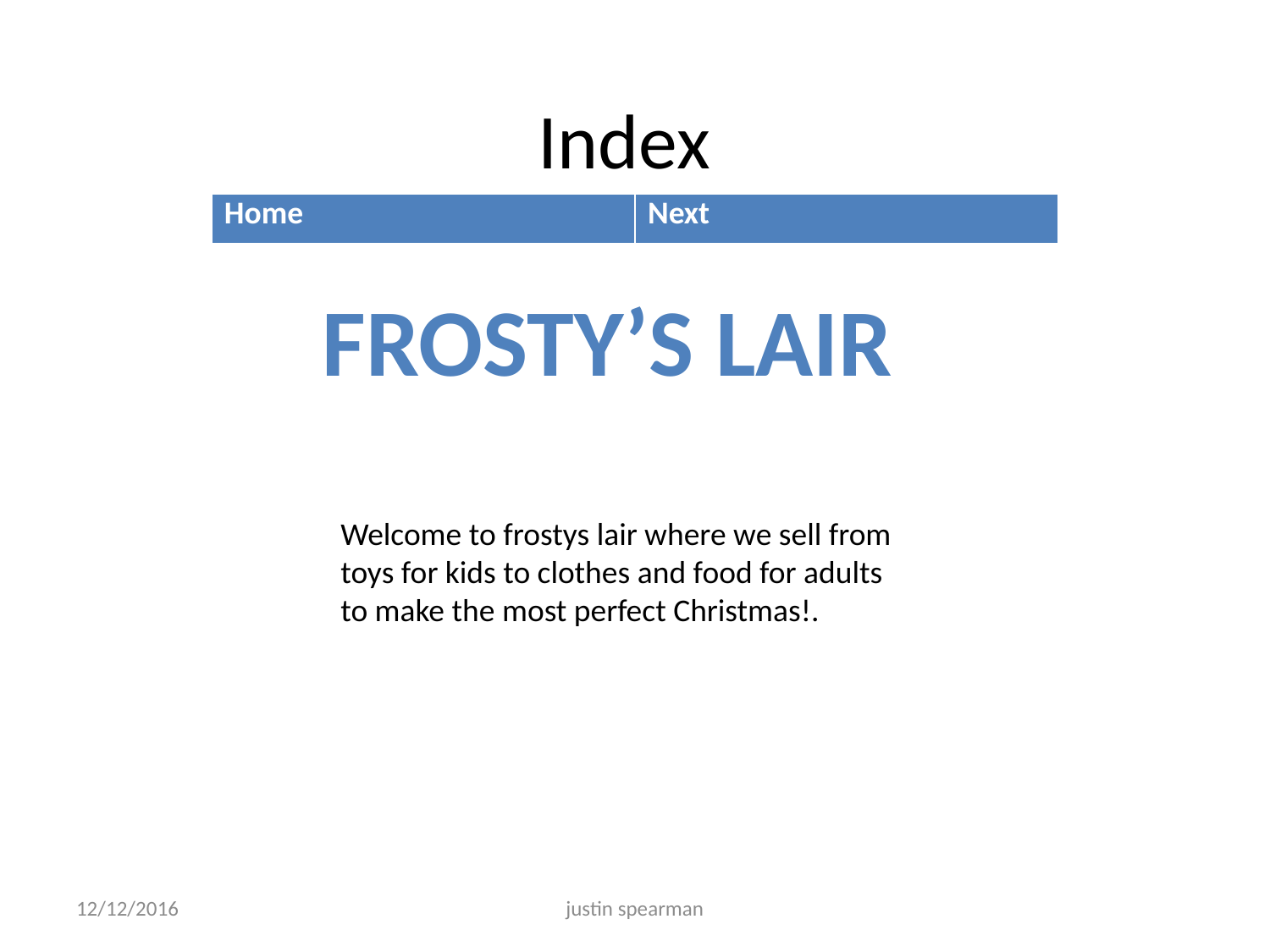

# Index
| Home | Next |
| --- | --- |
Frosty’s lair
Welcome to frostys lair where we sell from toys for kids to clothes and food for adults to make the most perfect Christmas!.
12/12/2016
justin spearman